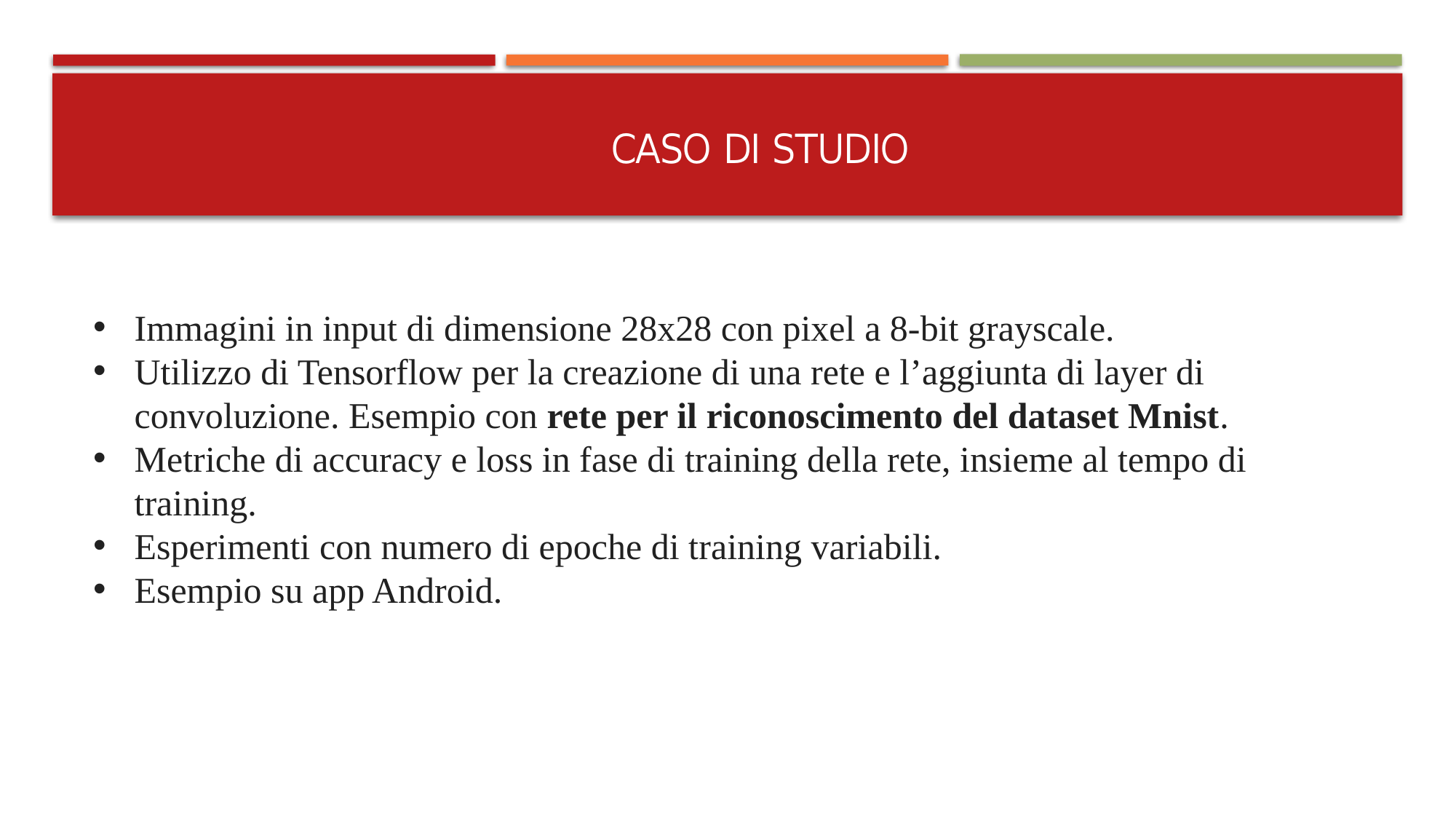

# CASO DI STUDIO
Immagini in input di dimensione 28x28 con pixel a 8-bit grayscale.
Utilizzo di Tensorflow per la creazione di una rete e l’aggiunta di layer di convoluzione. Esempio con rete per il riconoscimento del dataset Mnist.
Metriche di accuracy e loss in fase di training della rete, insieme al tempo di training.
Esperimenti con numero di epoche di training variabili.
Esempio su app Android.